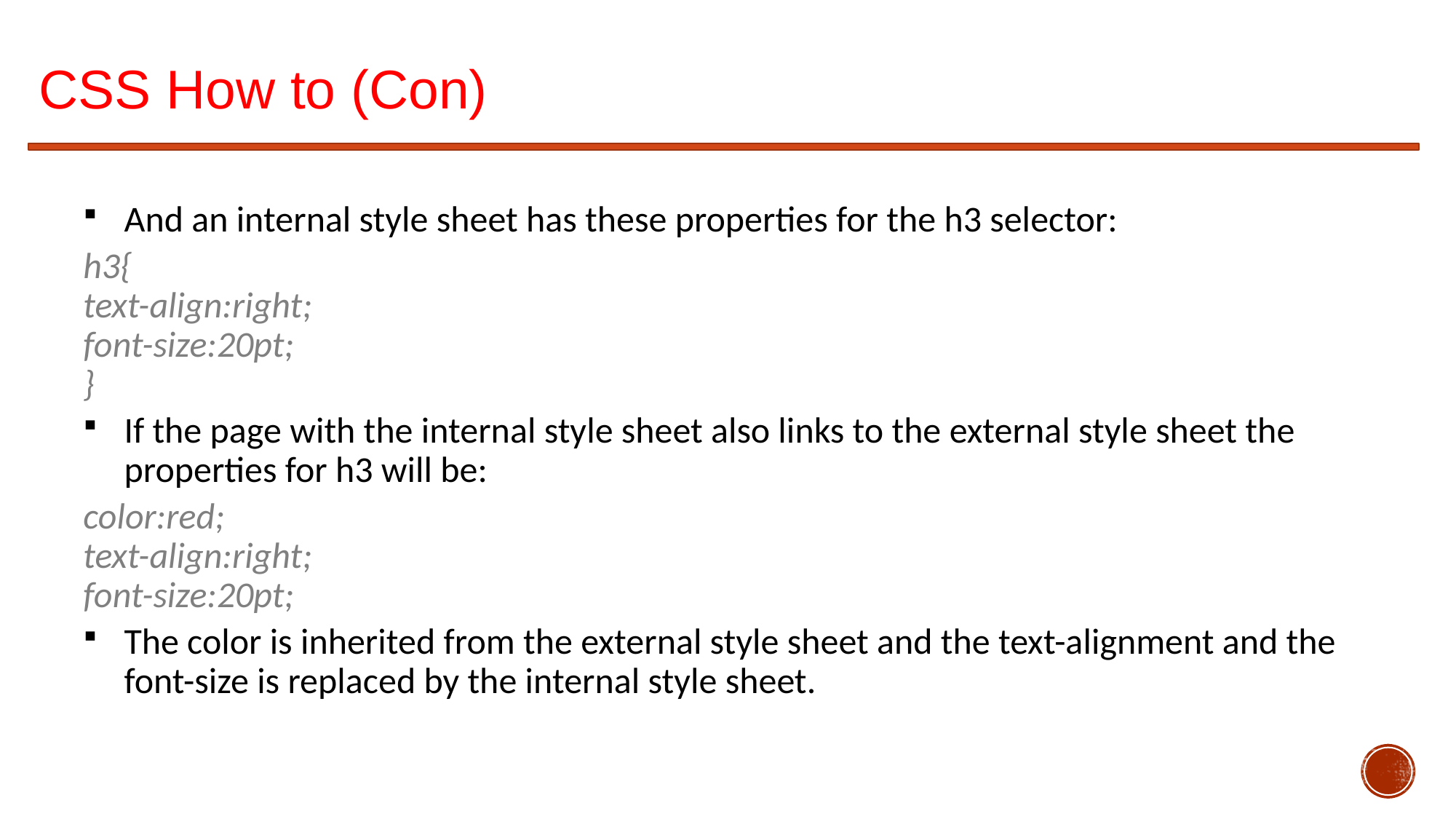

CSS How to (Con)

And an internal style sheet has these properties for the h3 selector:
h3{
text-align:right;
font-size:20pt;
}
If the page with the internal style sheet also links to the external style sheet the properties for h3 will be:
color:red;
text-align:right;
font-size:20pt;
The color is inherited from the external style sheet and the text-alignment and the font-size is replaced by the internal style sheet.